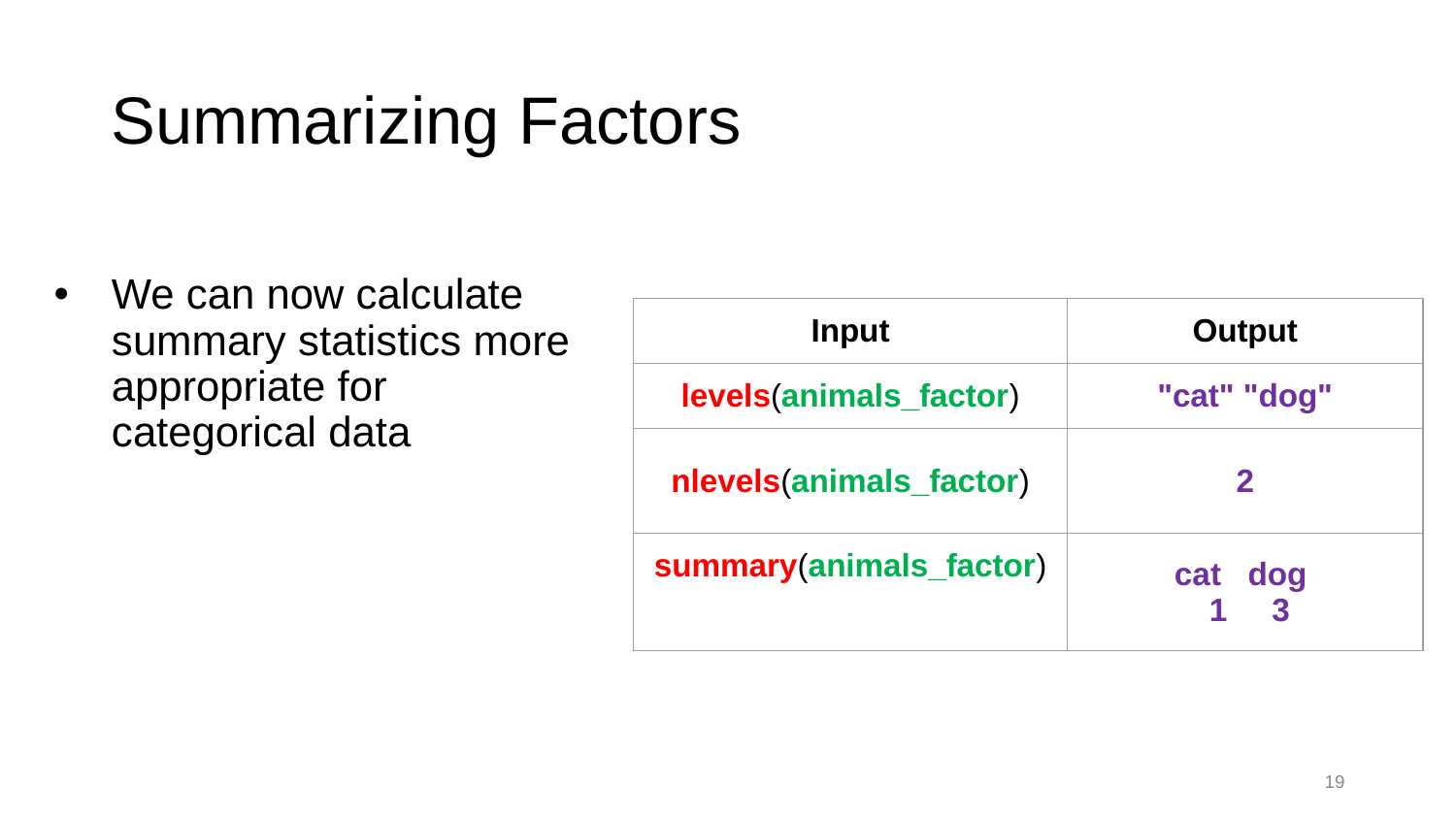

# Summarizing Factors
We can now calculate summary statistics more appropriate for categorical data

| Input | Output |
| --- | --- |
| levels(animals\_factor) | "cat" "dog" |
| nlevels(animals\_factor) | 2 |
| summary(animals\_factor) | cat dog 1 3 |
19